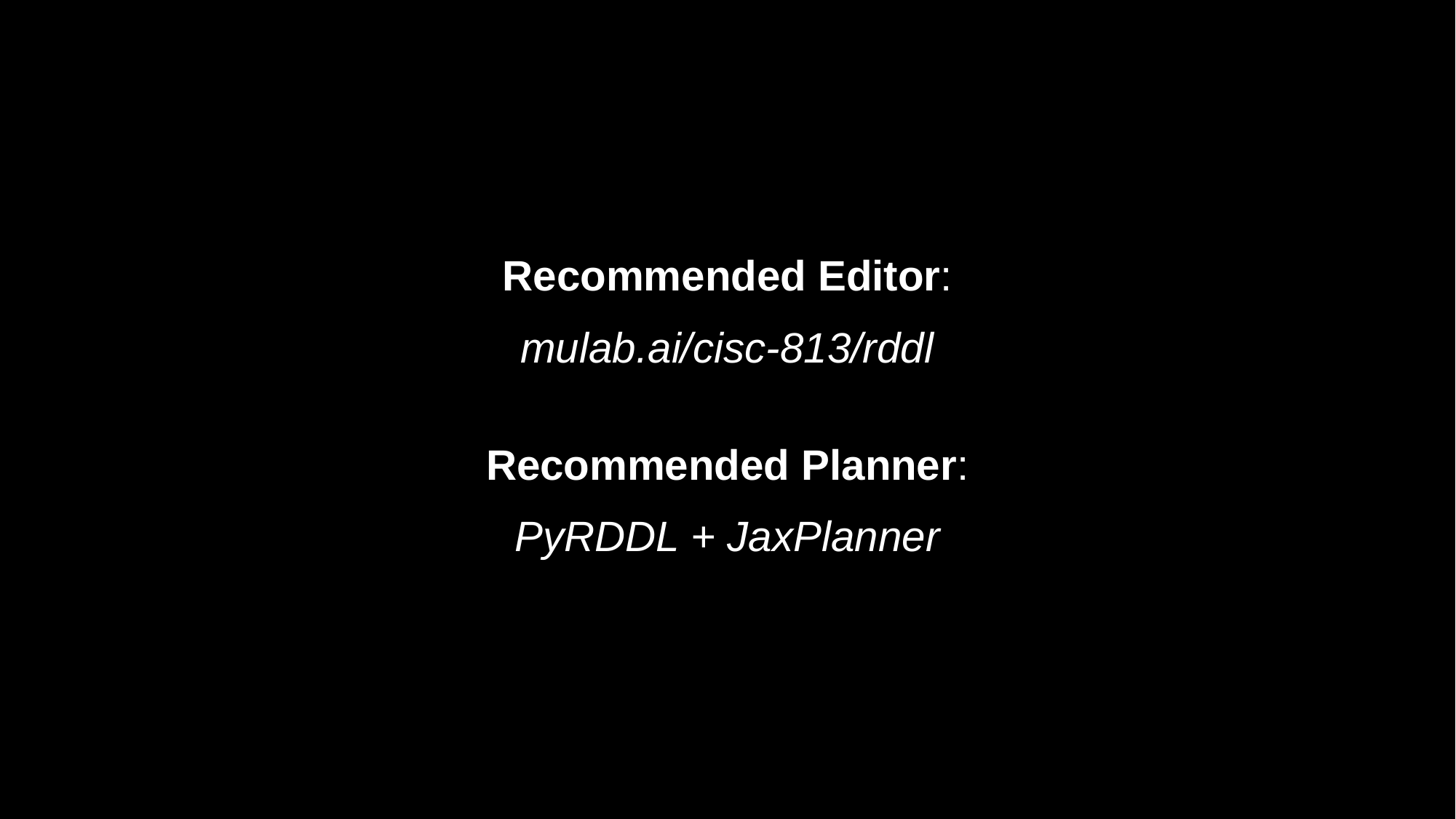

Recommended Editor:
mulab.ai/cisc-813/rddl
Recommended Planner:
PyRDDL + JaxPlanner